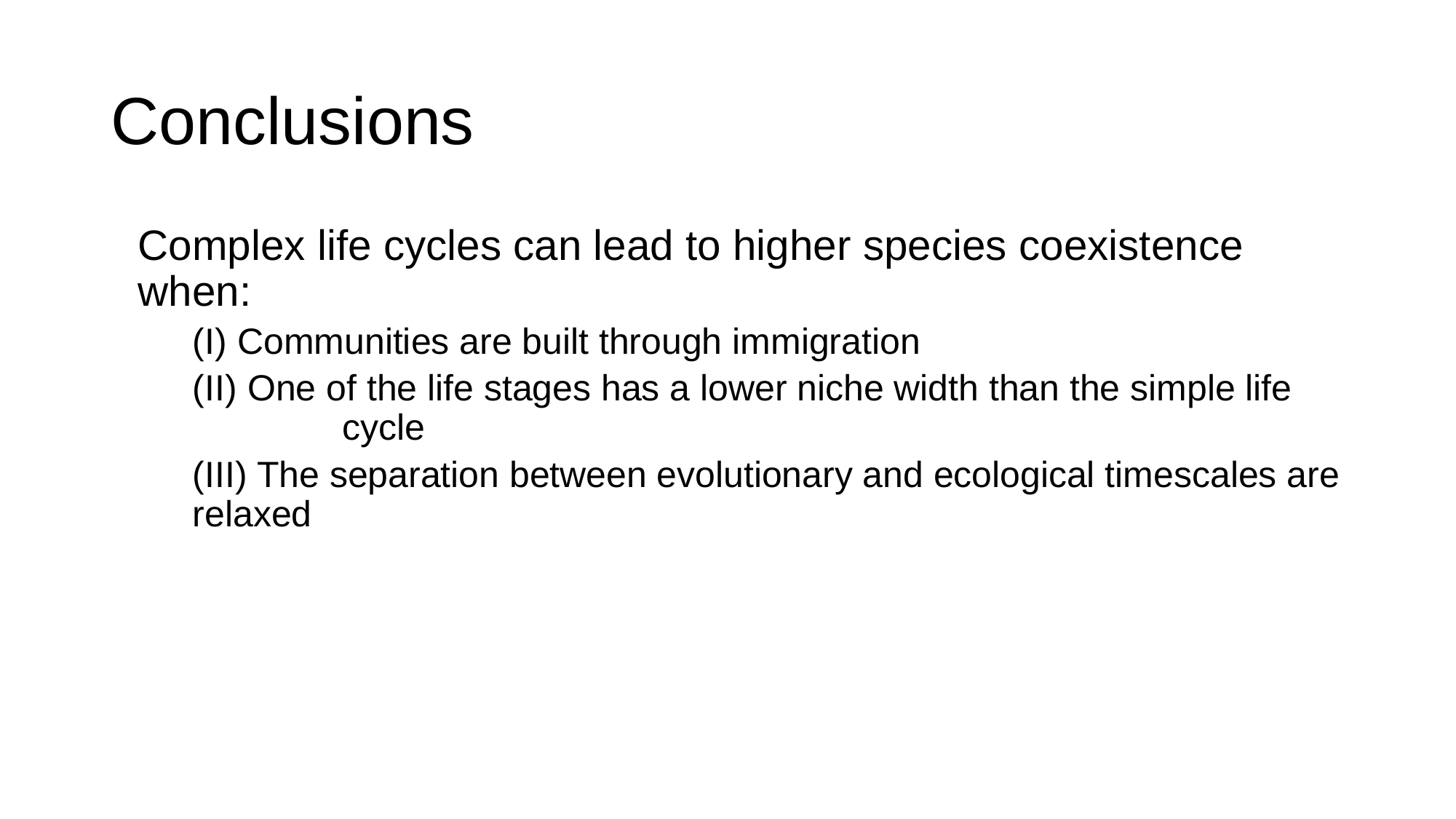

# Conclusions
Complex life cycles can lead to higher species coexistence when:
(I) Communities are built through immigration
(II) One of the life stages has a lower niche width than the simple life   	    cycle
(III) The separation between evolutionary and ecological timescales are relaxed